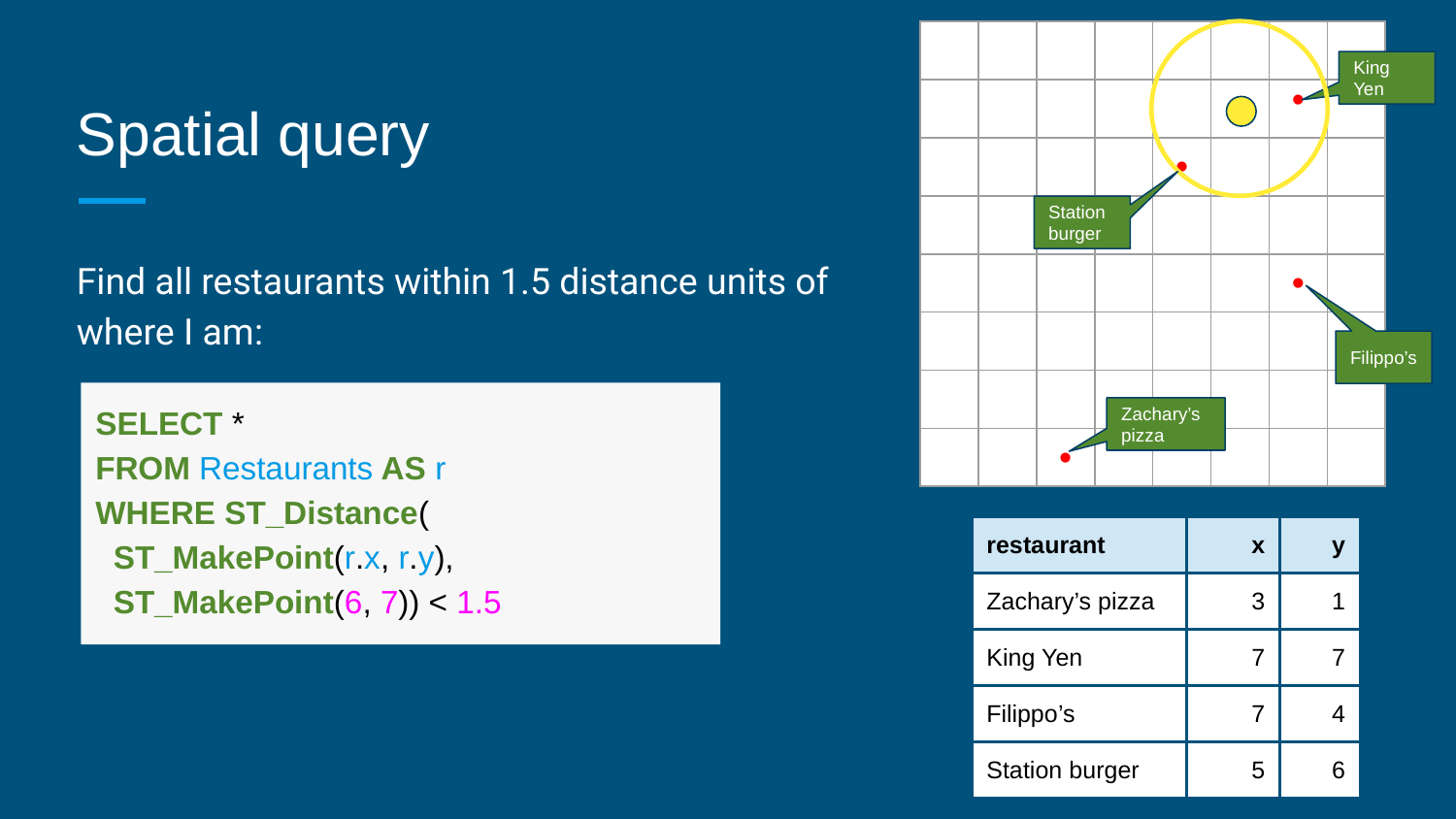

|  |  |  |  |  |  |  |  |
| --- | --- | --- | --- | --- | --- | --- | --- |
|  |  |  |  |  |  | • |  |
|  |  |  |  | • |  |  |  |
|  |  |  |  |  |  |  |  |
|  |  |  |  |  |  | • |  |
|  |  |  |  |  |  |  |  |
|  |  |  |  |  |  |  |  |
|  |  | • |  |  |  |  |  |

King Yen
# Spatial query

Station burger

Find all restaurants within 1.5 distance units of where I am:
Filippo’s
SELECT *
FROM Restaurants AS r
WHERE ST_Distance(
  ST_MakePoint(r.x, r.y),
  ST_MakePoint(6, 7)) < 1.5

Zachary’s pizza
| restaurant | x | y |
| --- | --- | --- |
| Zachary’s pizza | 3 | 1 |
| King Yen | 7 | 7 |
| Filippo’s | 7 | 4 |
| Station burger | 5 | 6 |